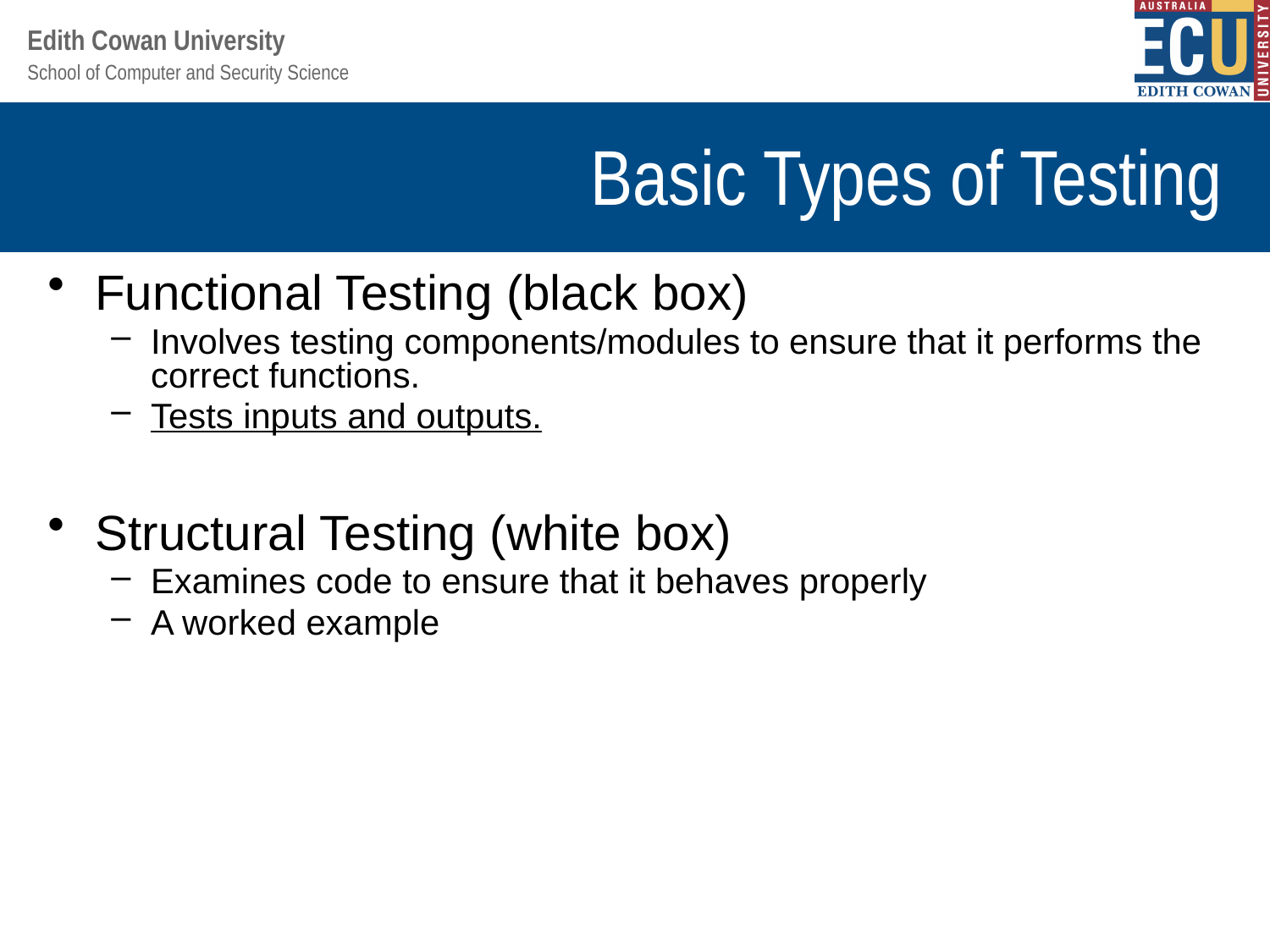

# Basic Types of Testing
Functional Testing (black box)
Involves testing components/modules to ensure that it performs the correct functions.
Tests inputs and outputs.

Structural Testing (white box)
Examines code to ensure that it behaves properly
A worked example